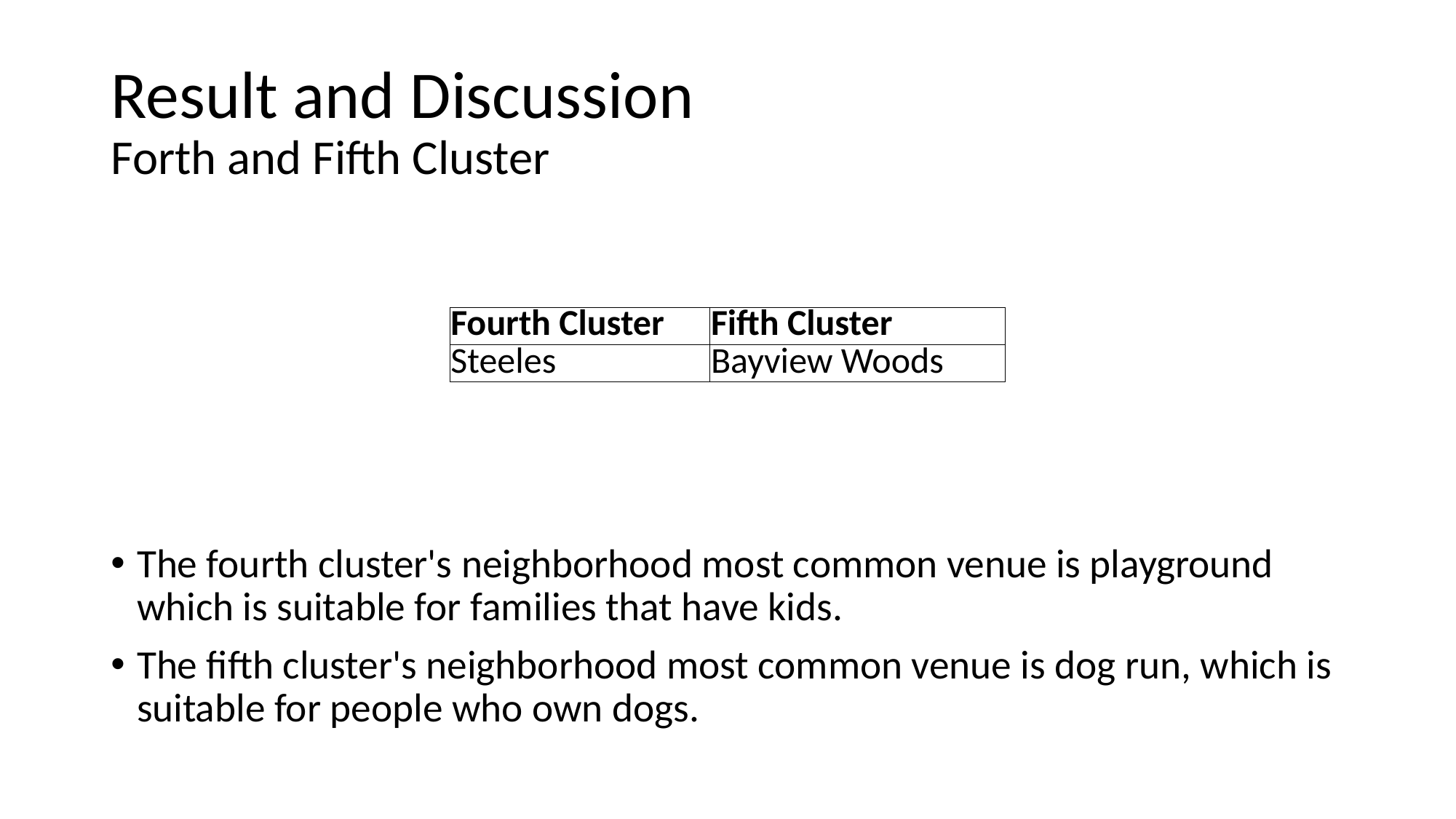

# Result and Discussion Forth and Fifth Cluster
| Fourth Cluster | Fifth Cluster |
| --- | --- |
| Steeles | Bayview Woods |
The fourth cluster's neighborhood most common venue is playground which is suitable for families that have kids.
The fifth cluster's neighborhood most common venue is dog run, which is suitable for people who own dogs.